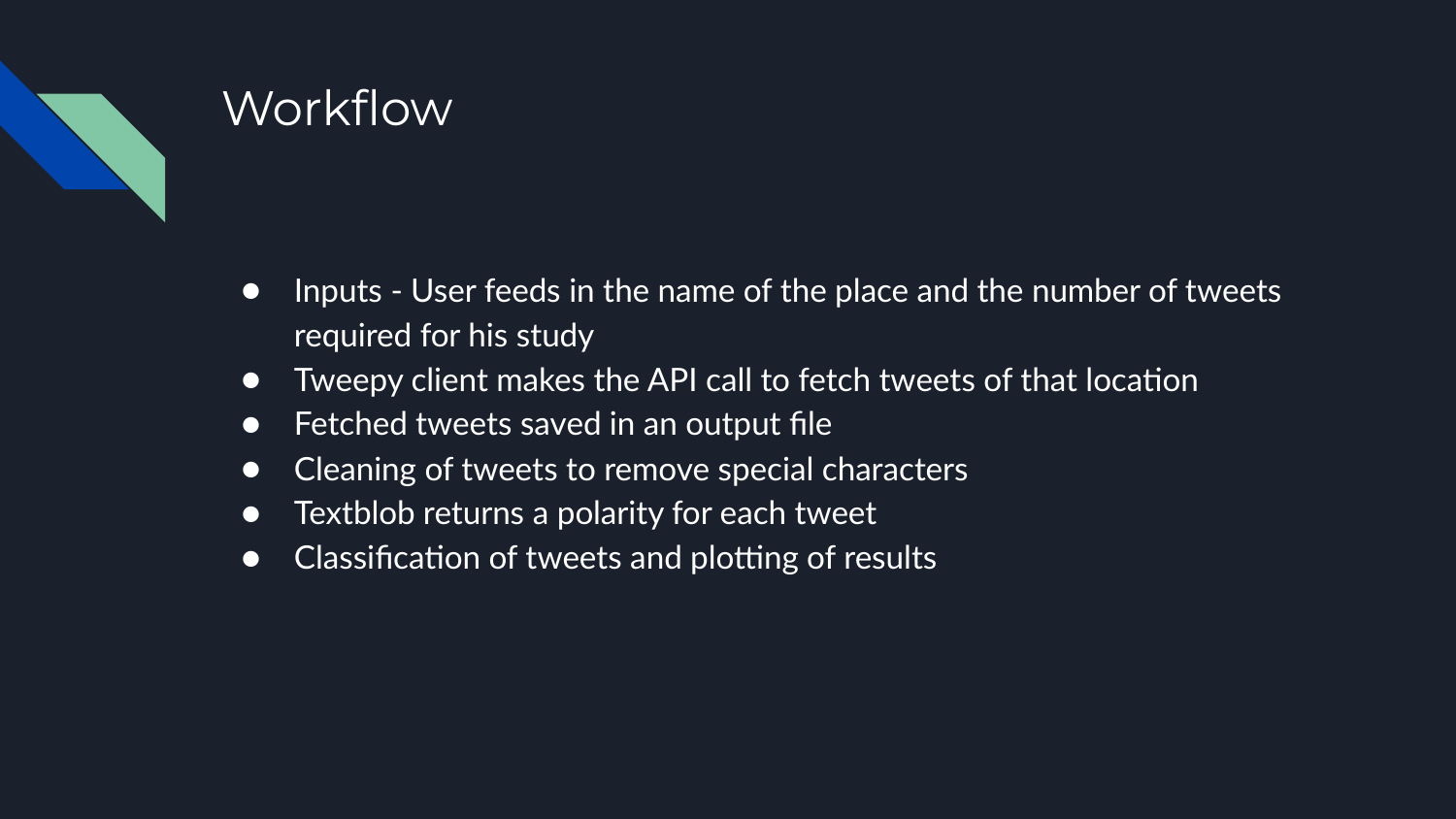

# Workflow
Inputs - User feeds in the name of the place and the number of tweets required for his study
Tweepy client makes the API call to fetch tweets of that location
Fetched tweets saved in an output file
Cleaning of tweets to remove special characters
Textblob returns a polarity for each tweet
Classification of tweets and plotting of results